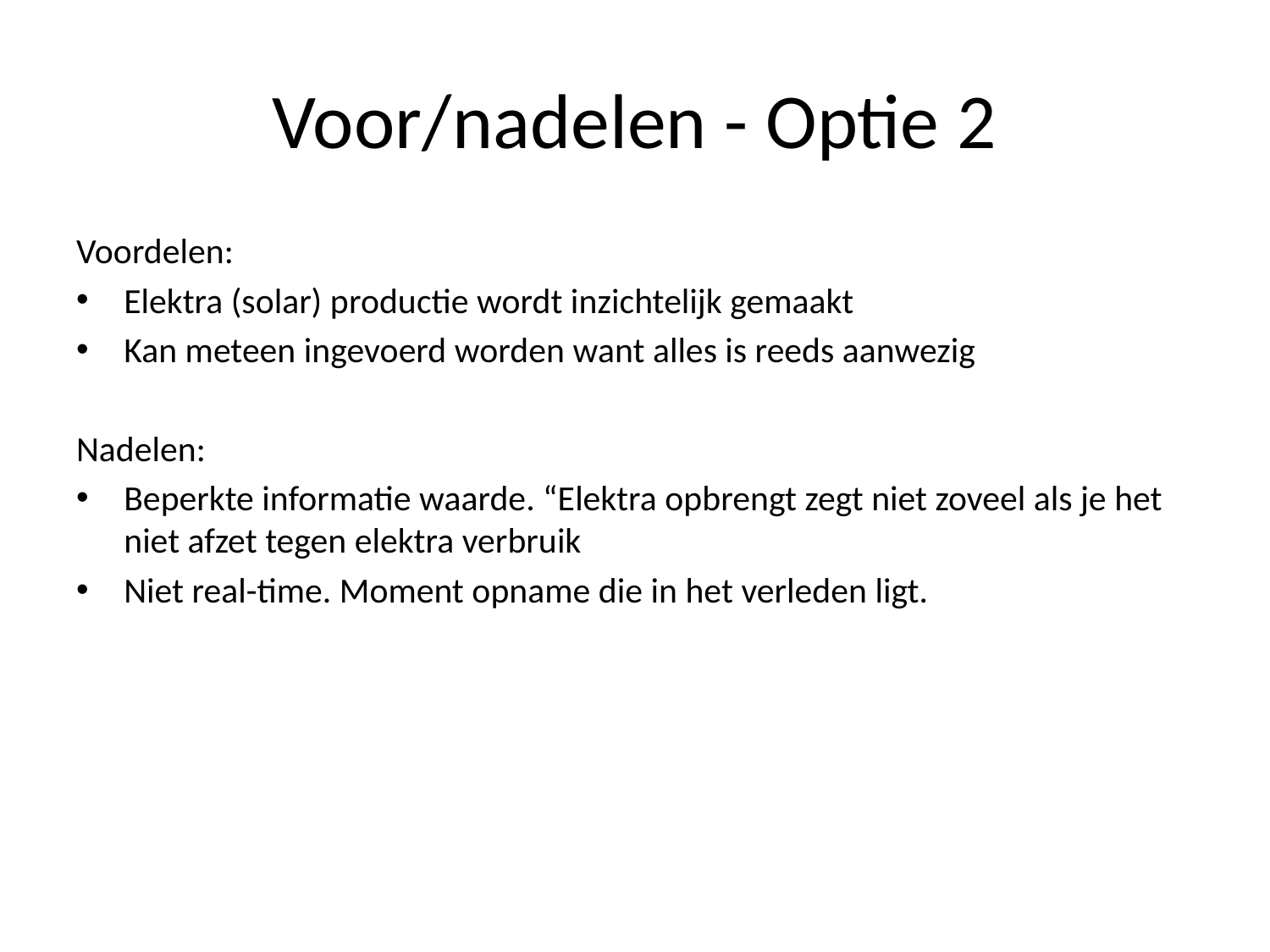

# Voor/nadelen - Optie 2
Voordelen:
Elektra (solar) productie wordt inzichtelijk gemaakt
Kan meteen ingevoerd worden want alles is reeds aanwezig

Nadelen:
Beperkte informatie waarde. “Elektra opbrengt zegt niet zoveel als je het niet afzet tegen elektra verbruik
Niet real-time. Moment opname die in het verleden ligt.